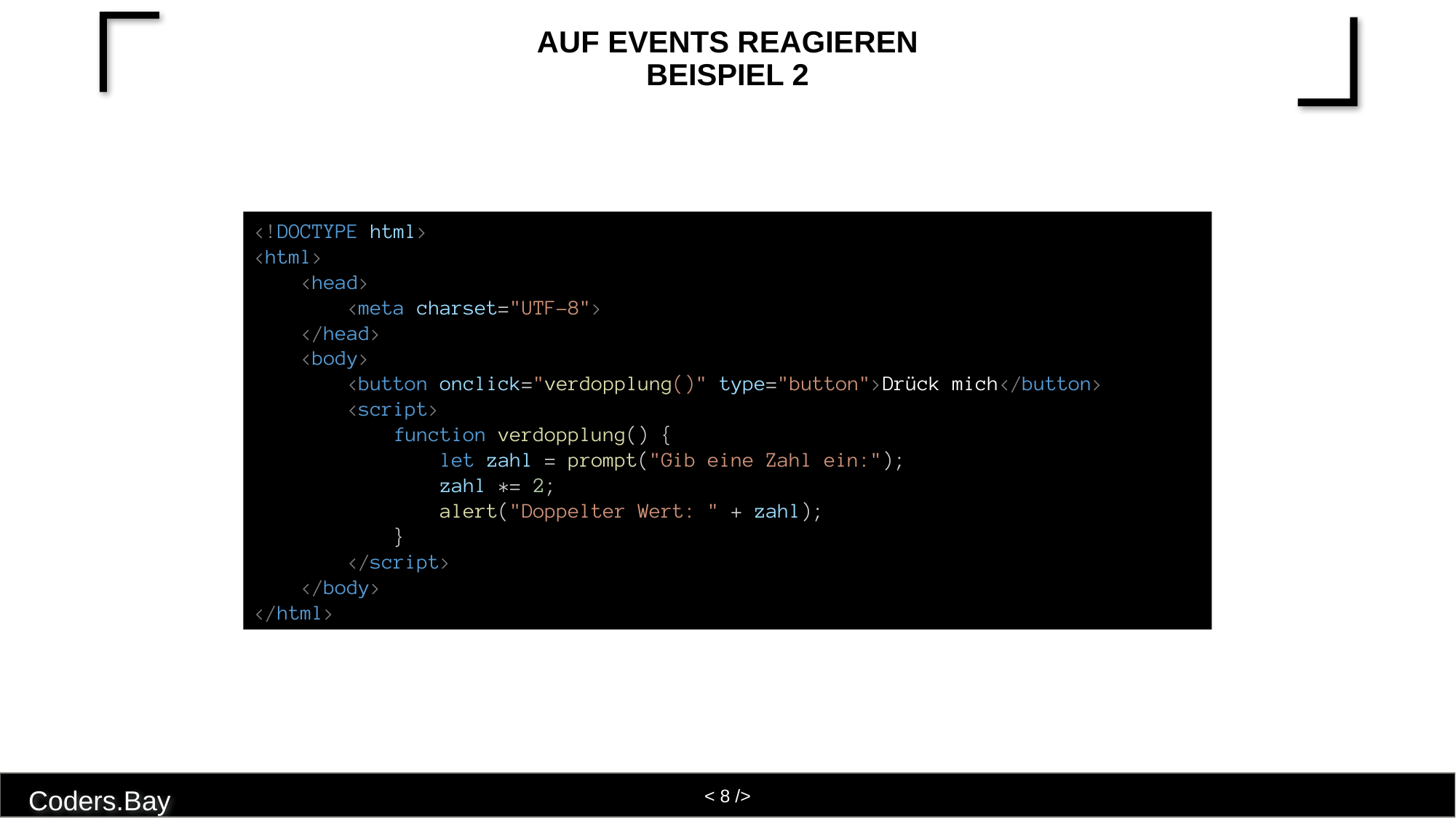

# Auf Events reagieren Beispiel 2
<!DOCTYPE html>
<html>
    <head>
        <meta charset="UTF-8">
    </head>
    <body>
        <button onclick="verdopplung()" type="button">Drück mich</button>
        <script>
            function verdopplung() {
                let zahl = prompt("Gib eine Zahl ein:");
                zahl *= 2;
                alert("Doppelter Wert: " + zahl);
            }
        </script>
    </body>
</html>